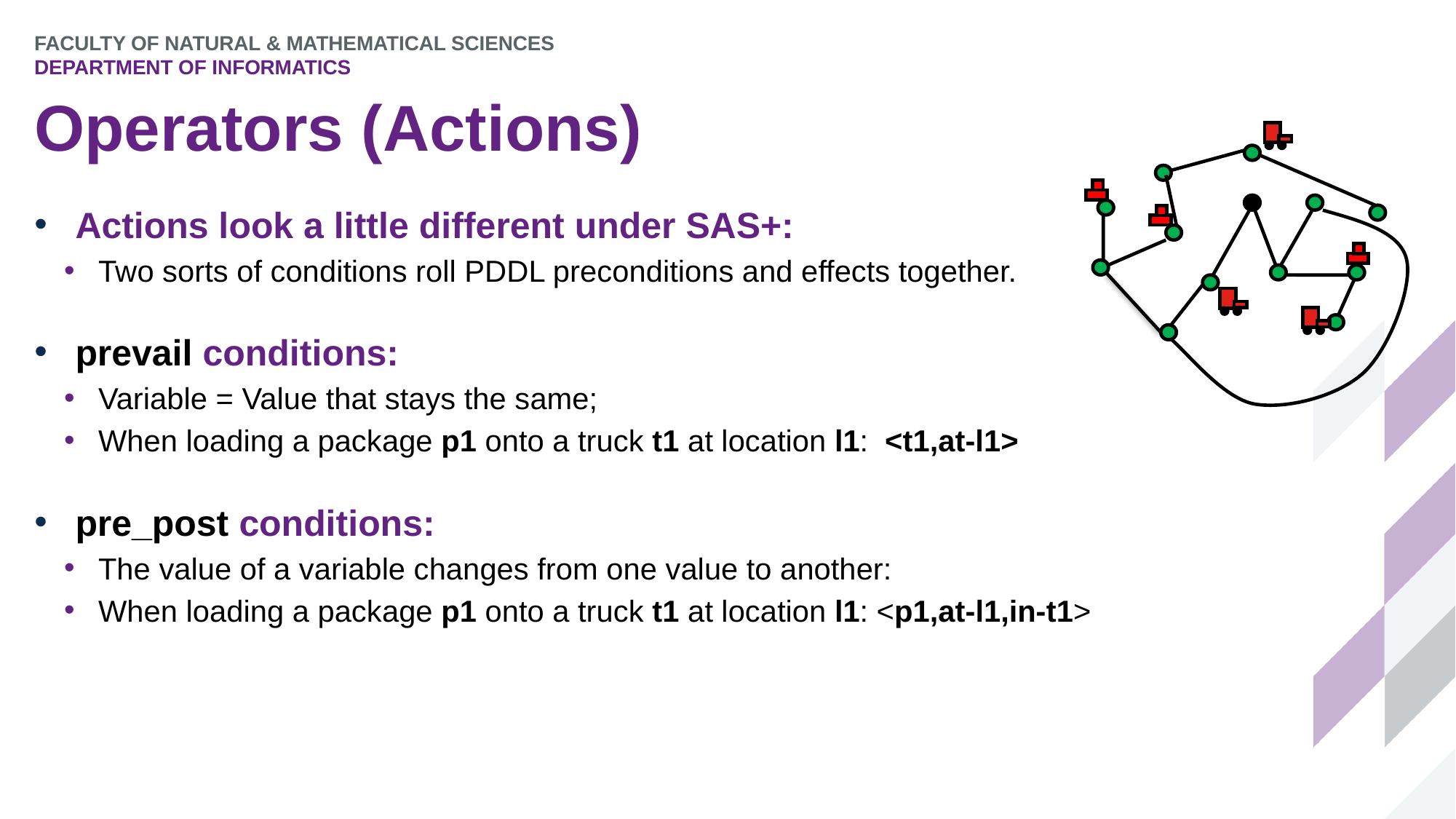

# Operators (Actions)

Actions look a little different under SAS+:
Two sorts of conditions roll PDDL preconditions and effects together.
prevail conditions:
Variable = Value that stays the same;
When loading a package p1 onto a truck t1 at location l1:  <t1,at-l1>
pre_post conditions:
The value of a variable changes from one value to another:
When loading a package p1 onto a truck t1 at location l1: <p1,at-l1,in-t1>